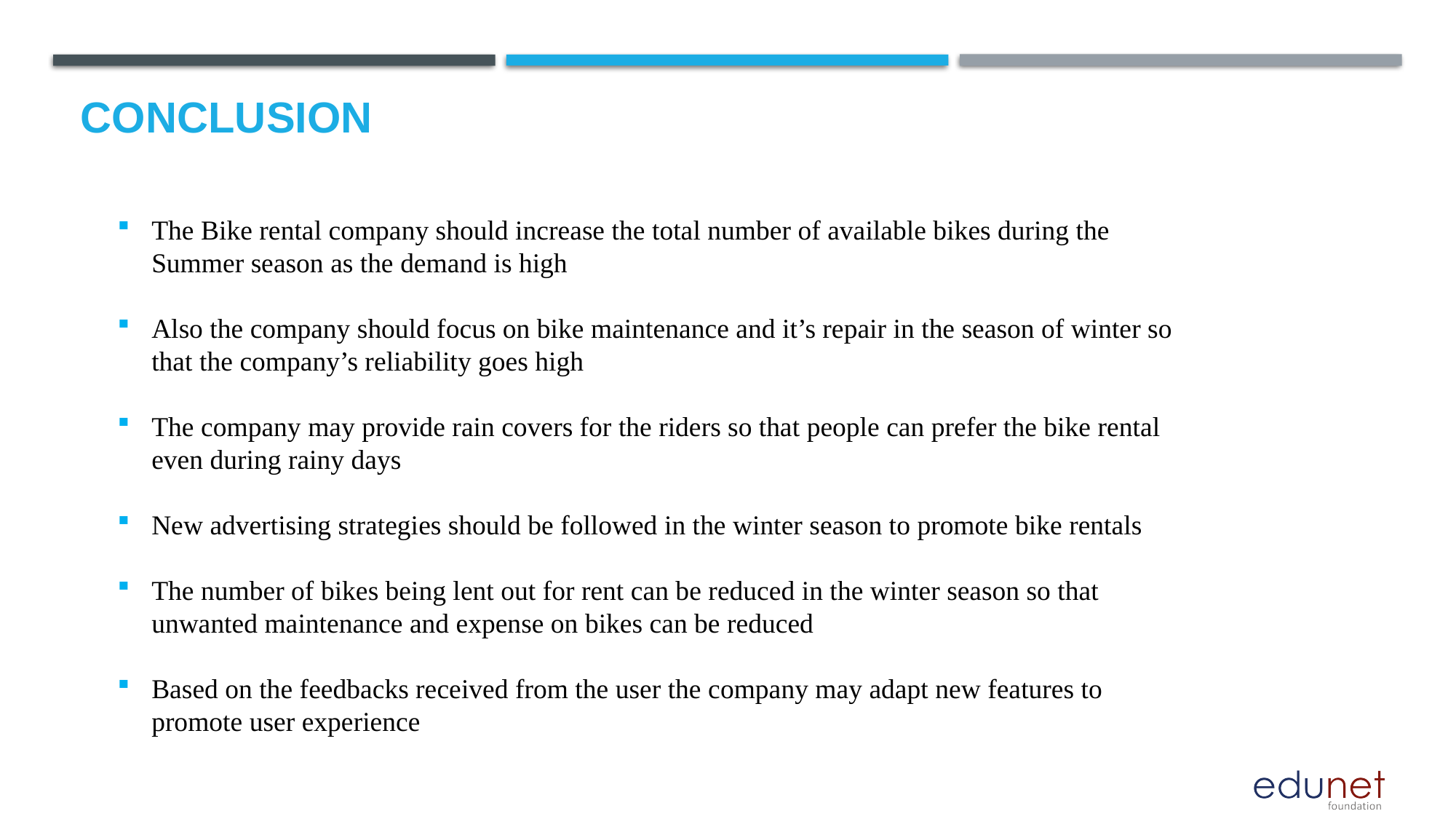

# Conclusion
The Bike rental company should increase the total number of available bikes during the Summer season as the demand is high

Also the company should focus on bike maintenance and it’s repair in the season of winter so that the company’s reliability goes high

The company may provide rain covers for the riders so that people can prefer the bike rental even during rainy days

New advertising strategies should be followed in the winter season to promote bike rentals

The number of bikes being lent out for rent can be reduced in the winter season so that unwanted maintenance and expense on bikes can be reduced

Based on the feedbacks received from the user the company may adapt new features to promote user experience